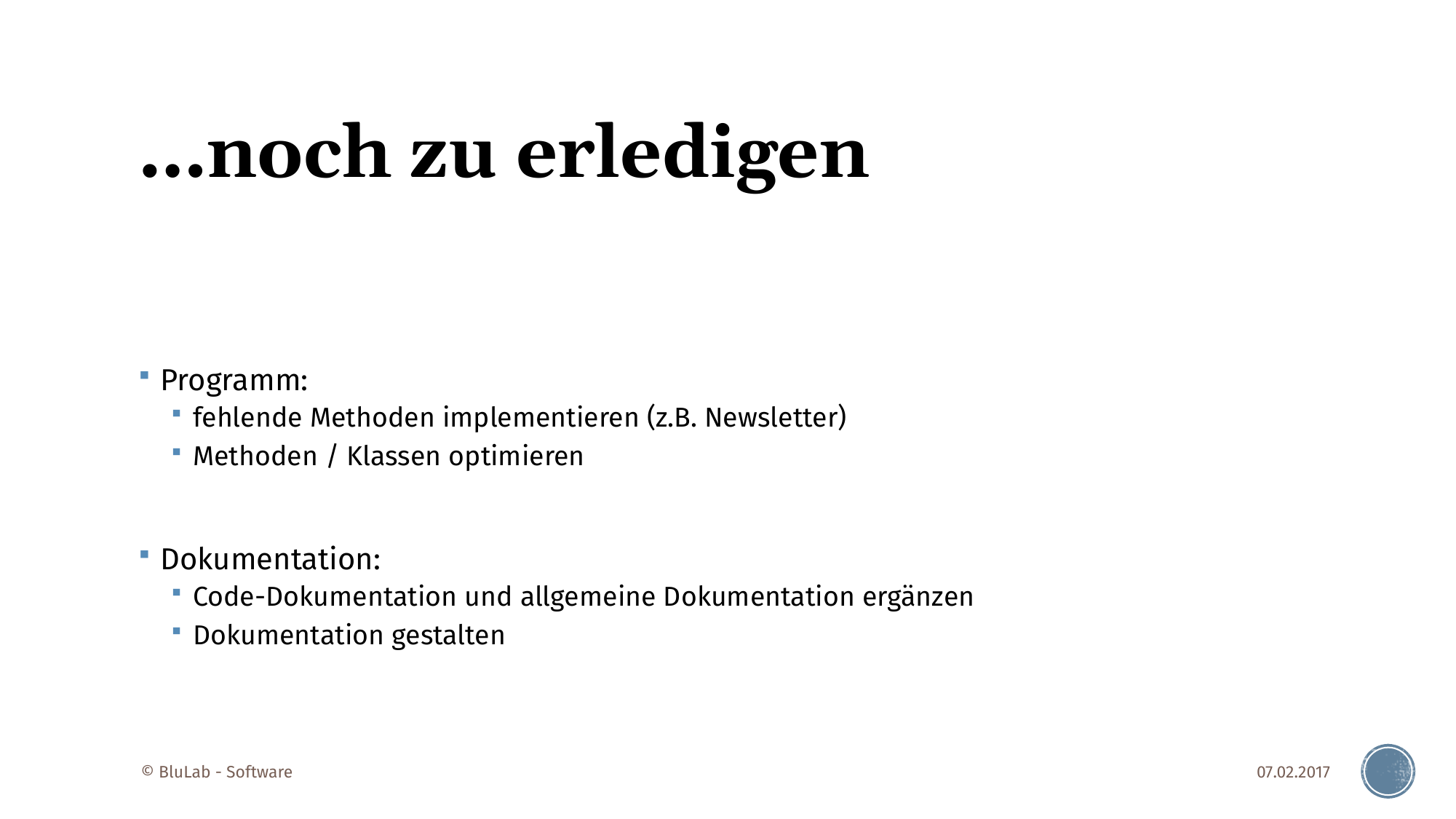

# …noch zu erledigen

Programm:
fehlende Methoden implementieren (z.B. Newsletter)
Methoden / Klassen optimieren

Dokumentation:
Code-Dokumentation und allgemeine Dokumentation ergänzen
Dokumentation gestalten

© BluLab - Software
07.02.2017